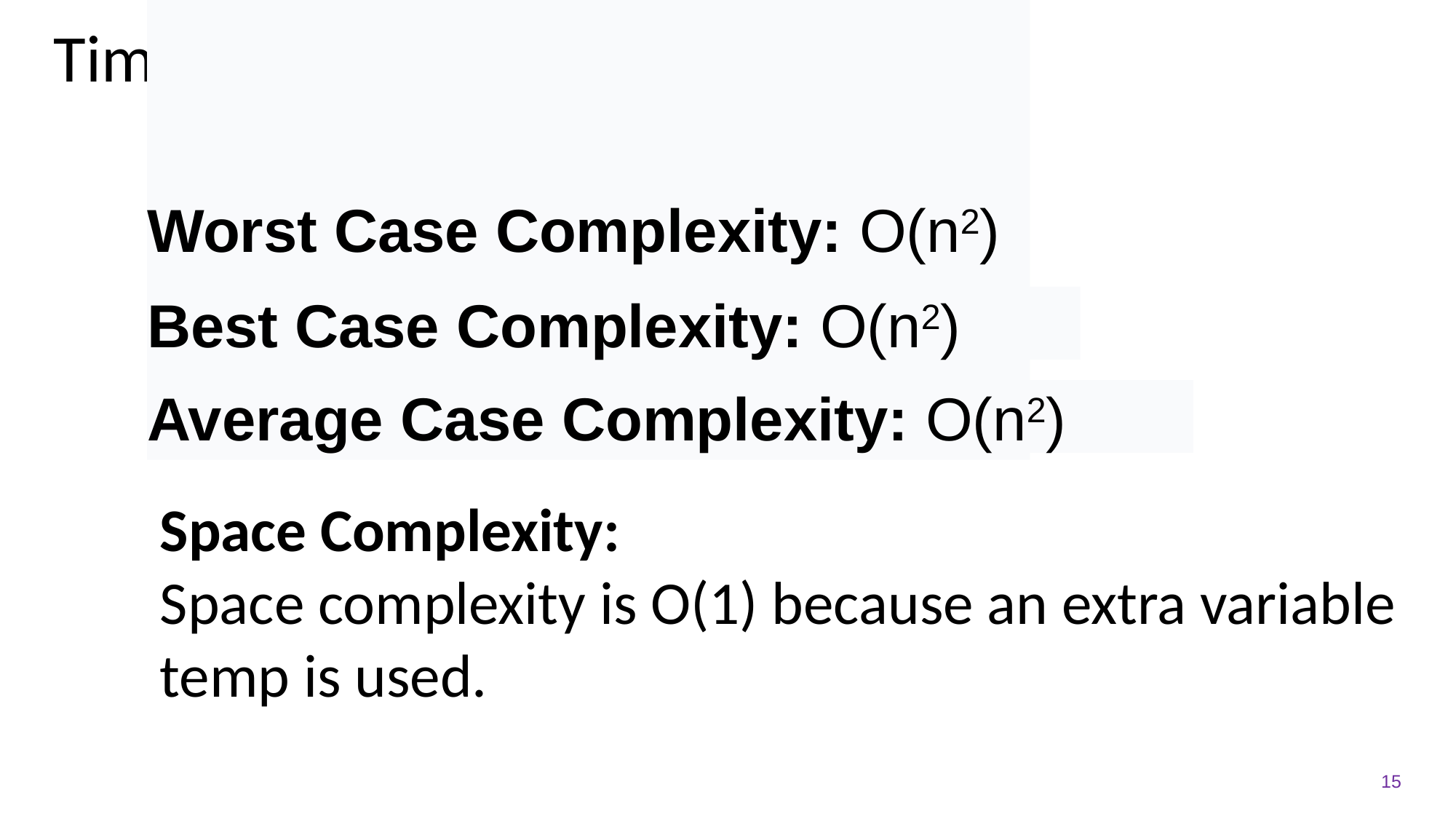

# Time Complexities: Selection Sort
Worst Case Complexity: O(n2)
Best Case Complexity: O(n2)
Average Case Complexity: O(n2)
Space Complexity:
Space complexity is O(1) because an extra variable temp is used.

15